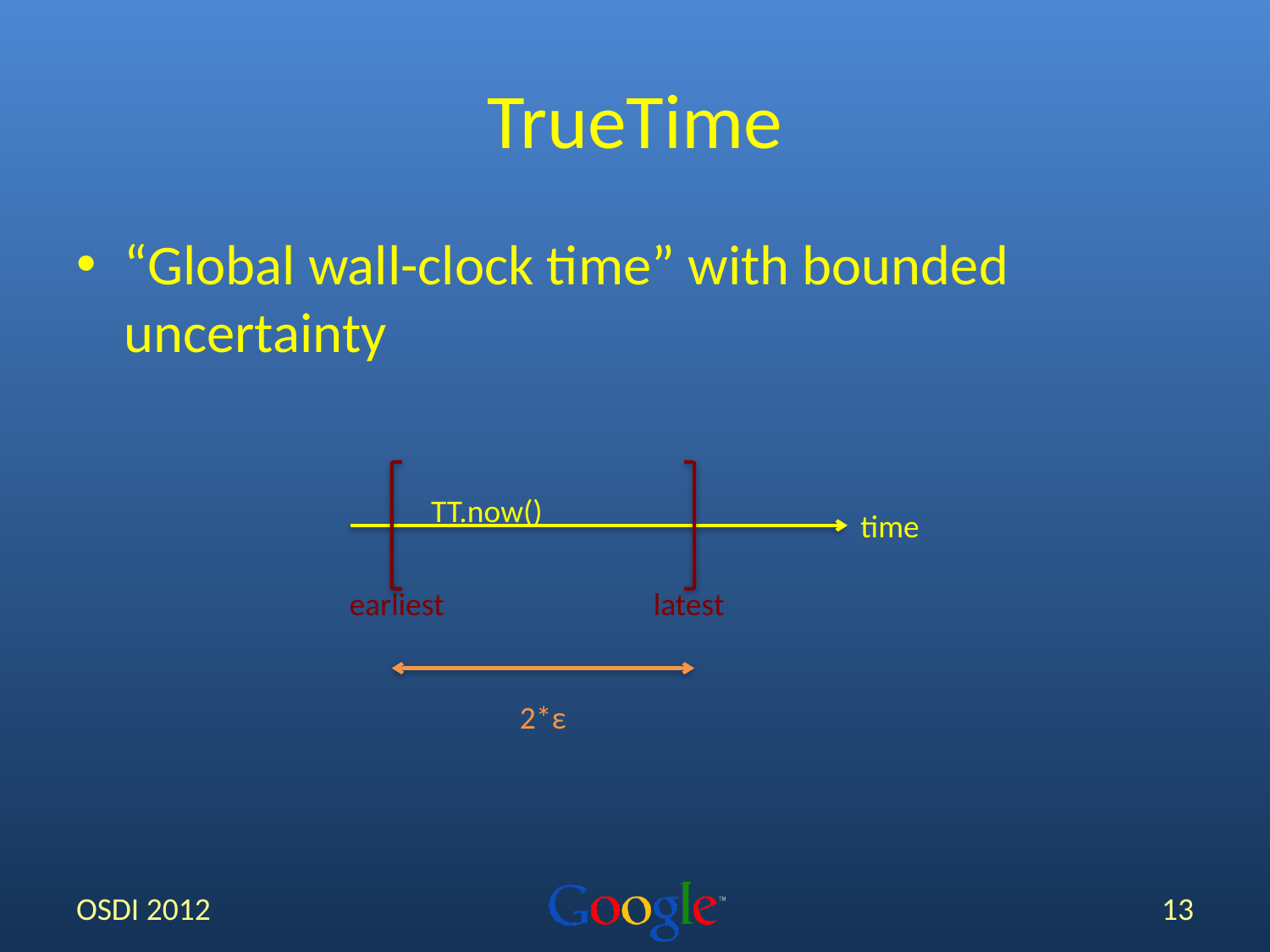

# TrueTime
“Global wall-clock time” with bounded uncertainty

TT.now()
time
earliest
latest
2*ε
OSDI 2012
13